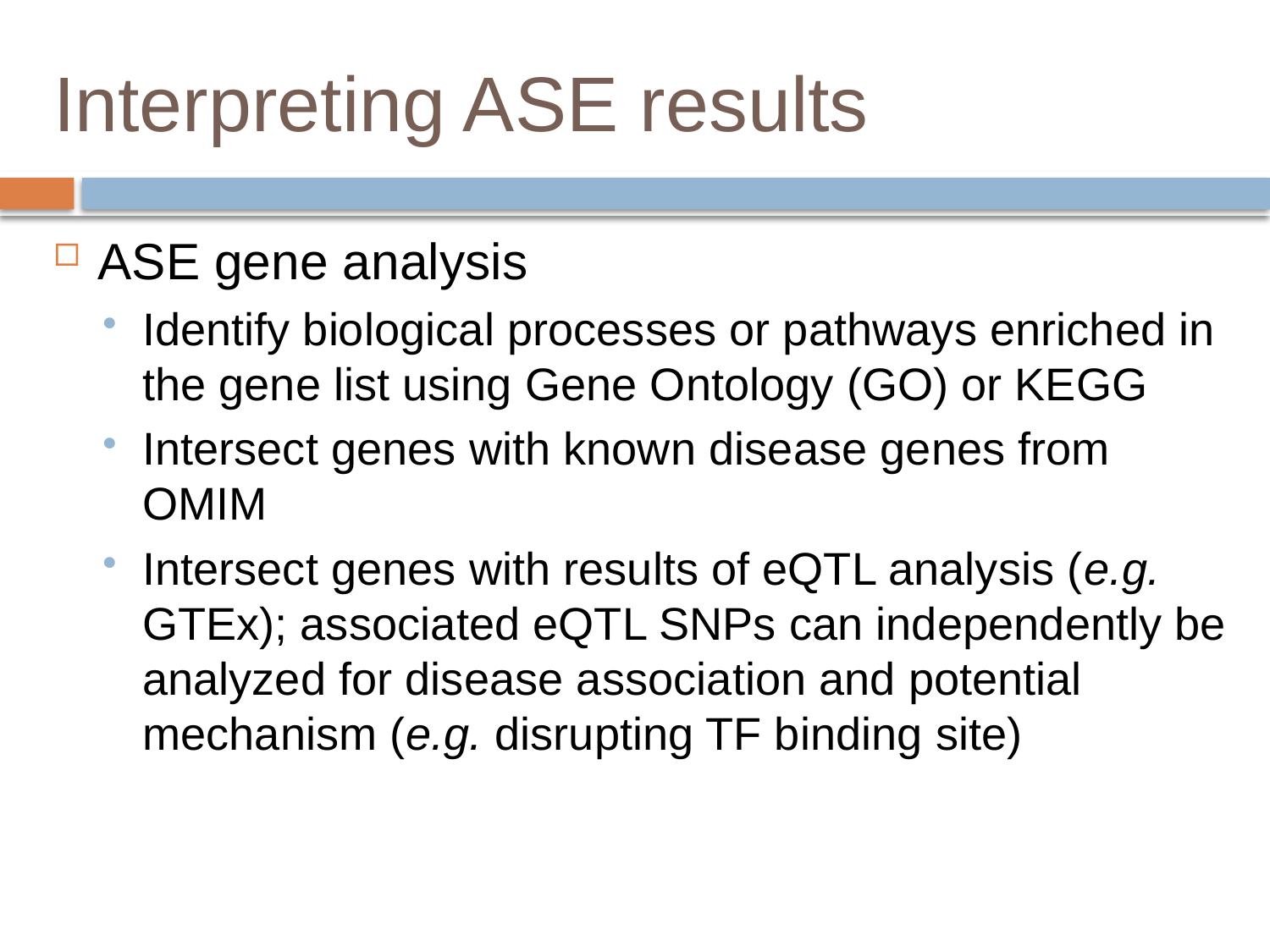

# Interpreting ASE results
ASE gene analysis
Identify biological processes or pathways enriched in the gene list using Gene Ontology (GO) or KEGG
Intersect genes with known disease genes from OMIM
Intersect genes with results of eQTL analysis (e.g. GTEx); associated eQTL SNPs can independently be analyzed for disease association and potential mechanism (e.g. disrupting TF binding site)